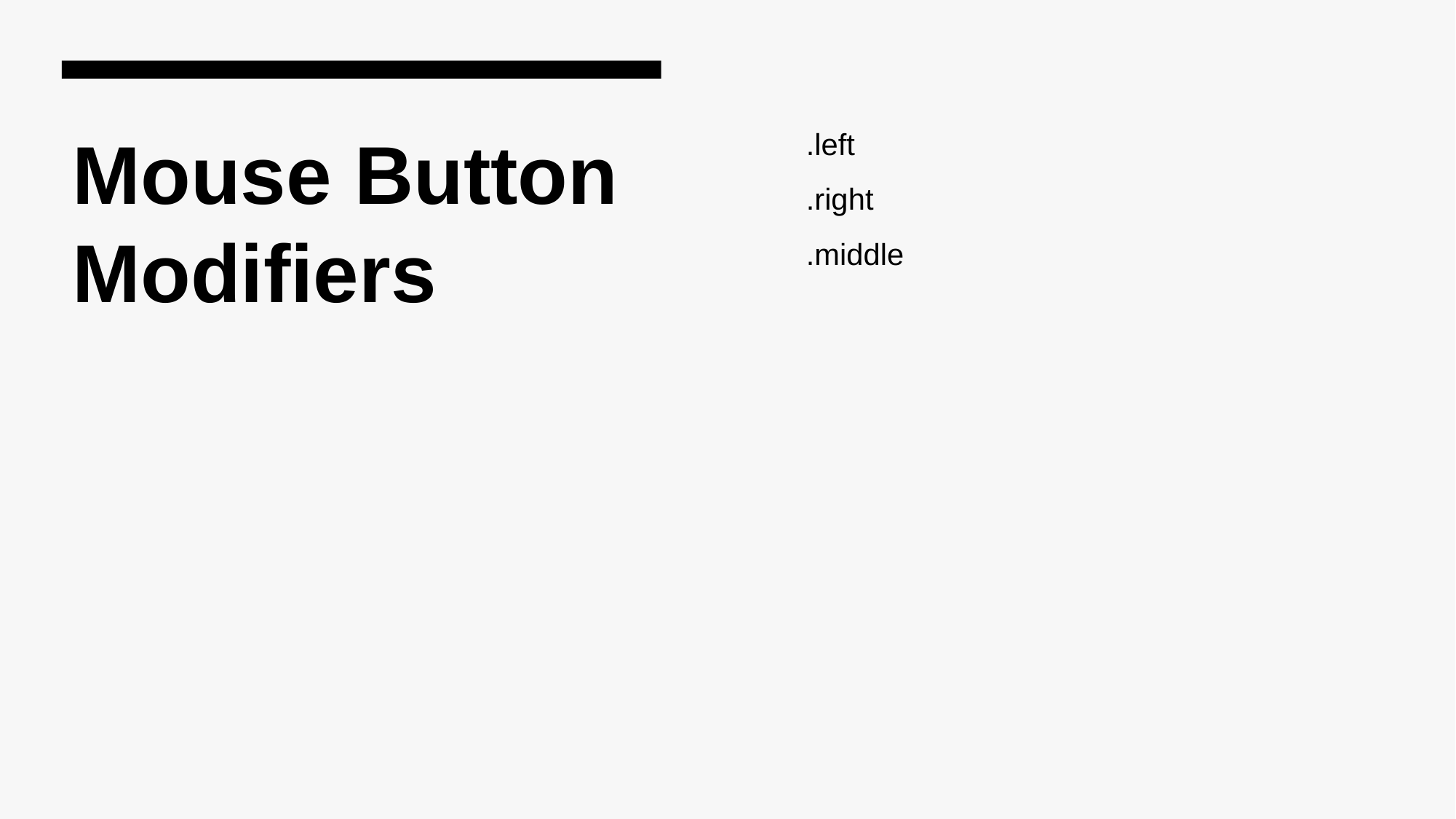

.left
.right
.middle
# Mouse Button Modifiers